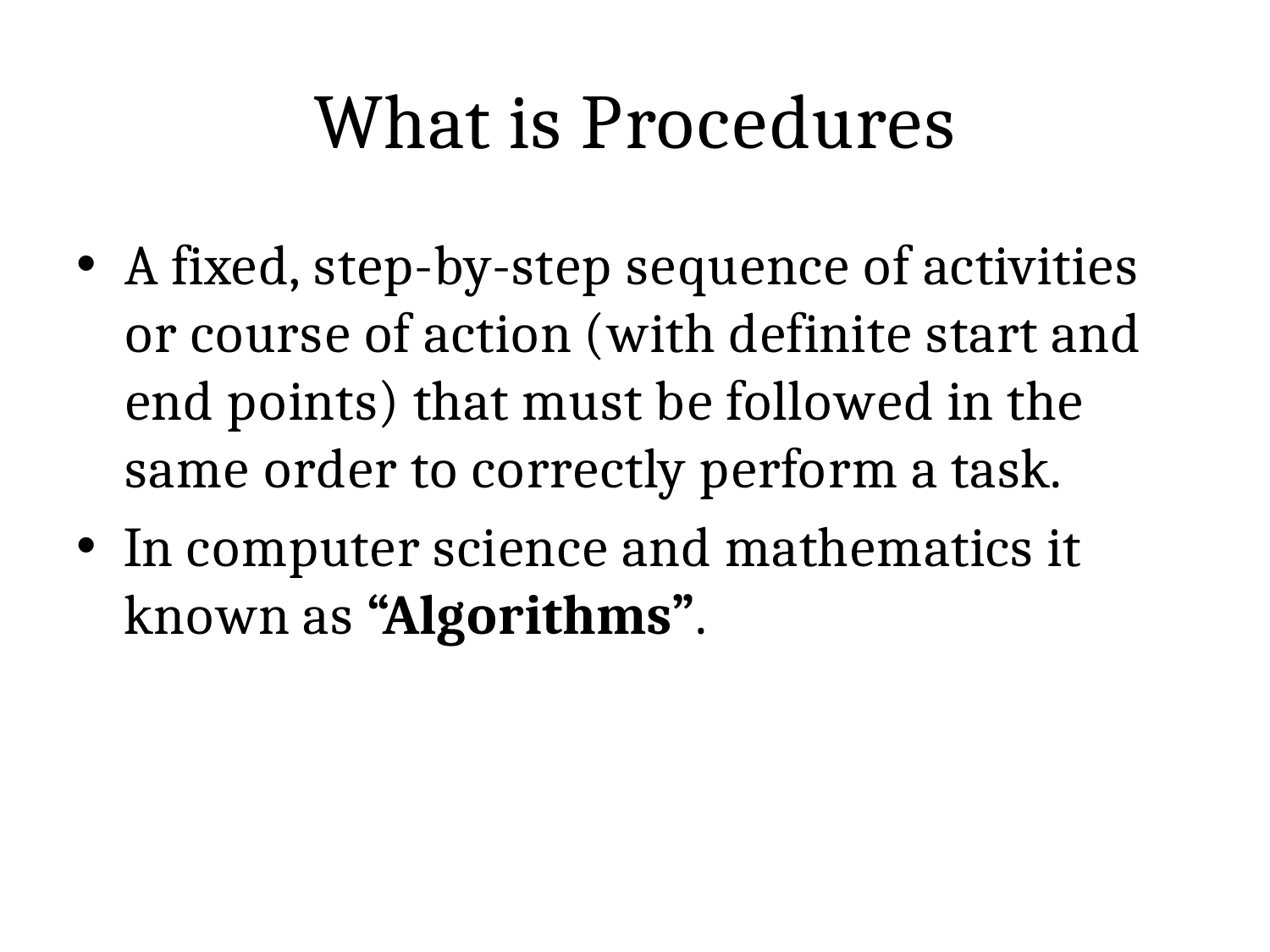

# What is Procedures
A fixed, step-by-step sequence of activities or course of action (with definite start and end points) that must be followed in the same order to correctly perform a task.
In computer science and mathematics it known as “Algorithms”.